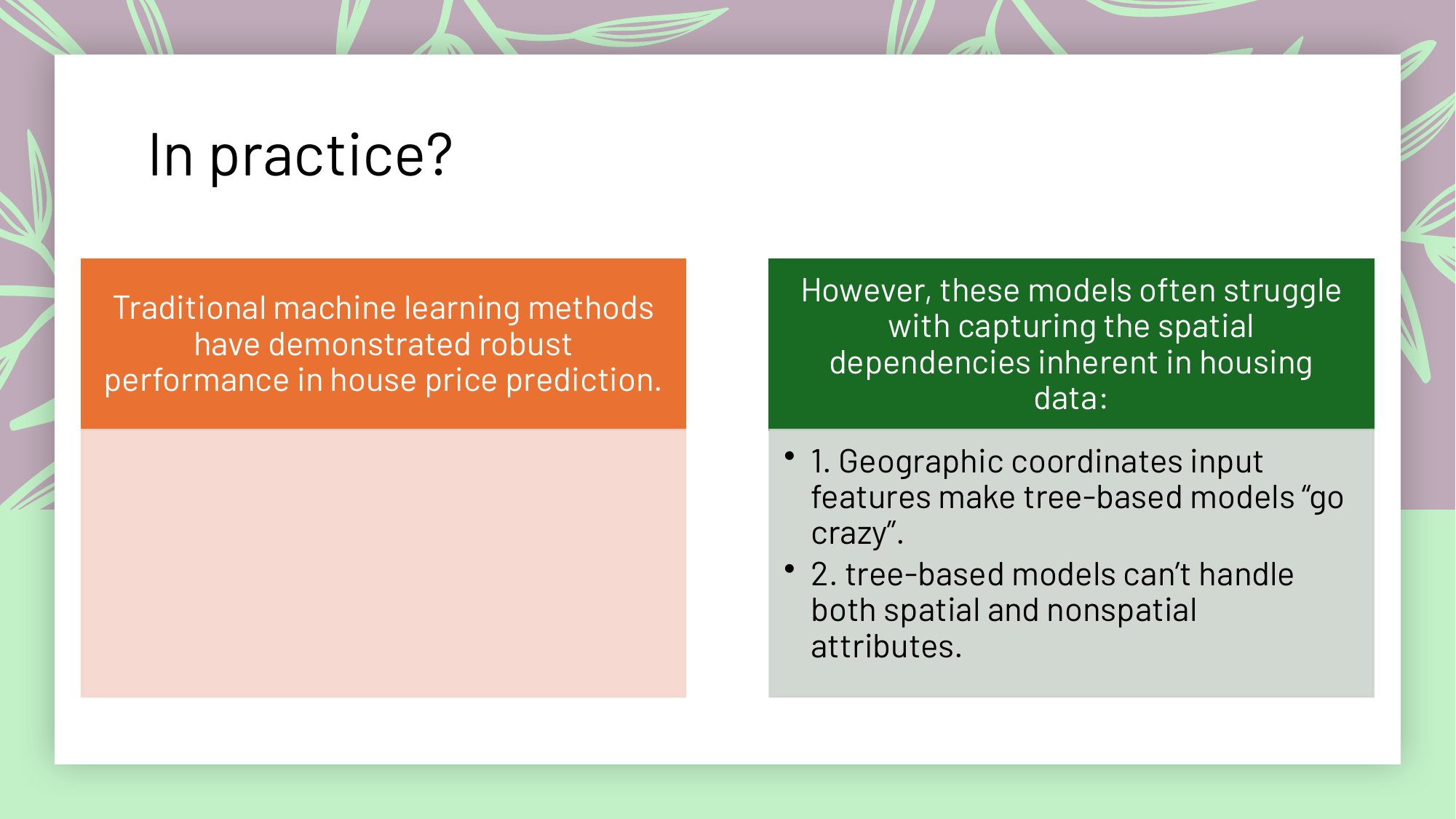

# In practice?
Traditional machine learning methods have demonstrated robust performance in house price prediction.
However, these models often struggle with capturing the spatial dependencies inherent in housing data:
1. Geographic coordinates input features make tree-based models “go crazy”.
2. tree-based models can’t handle both spatial and nonspatial attributes.